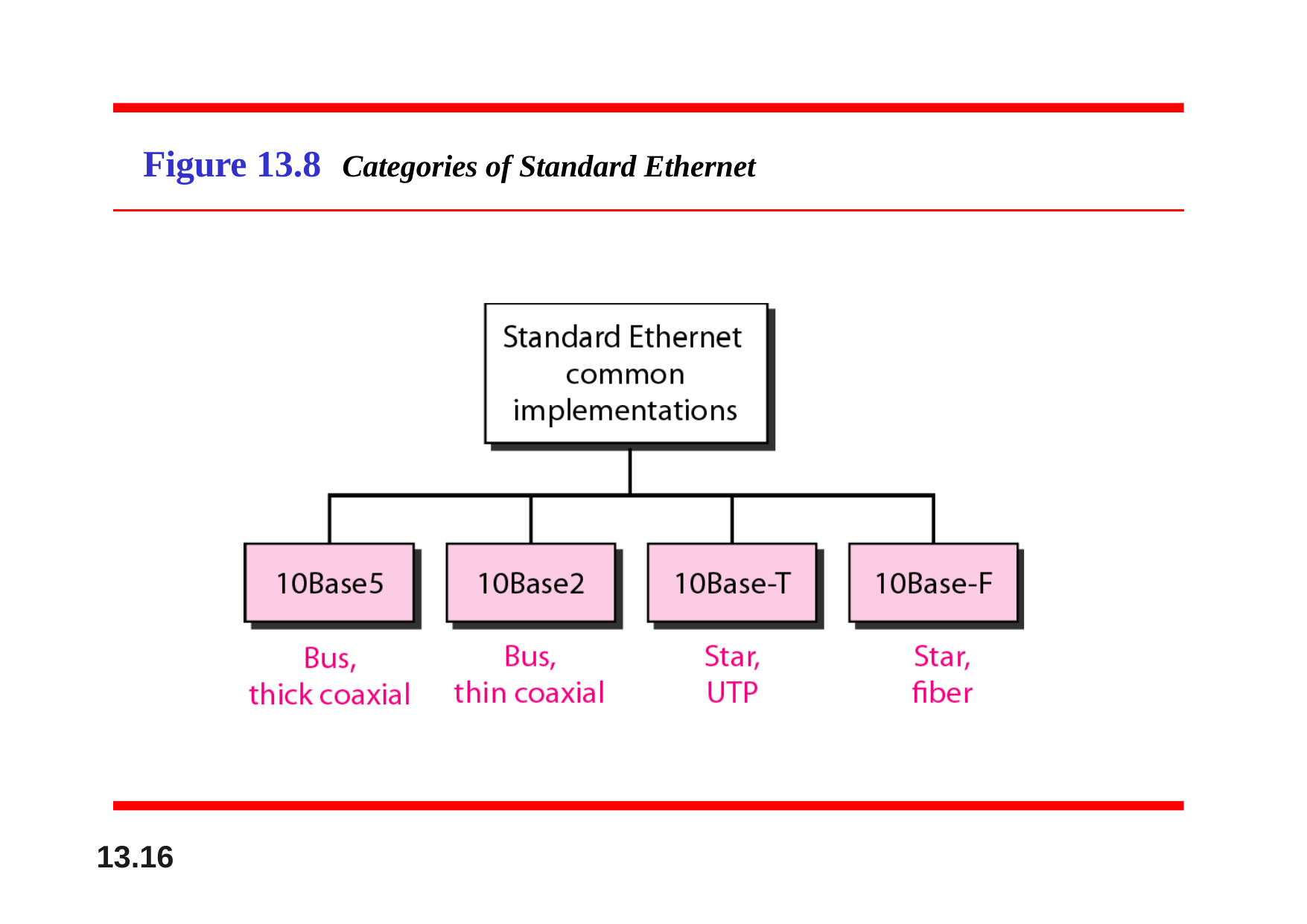

# Figure 13.8	Categories of Standard Ethernet

13.16